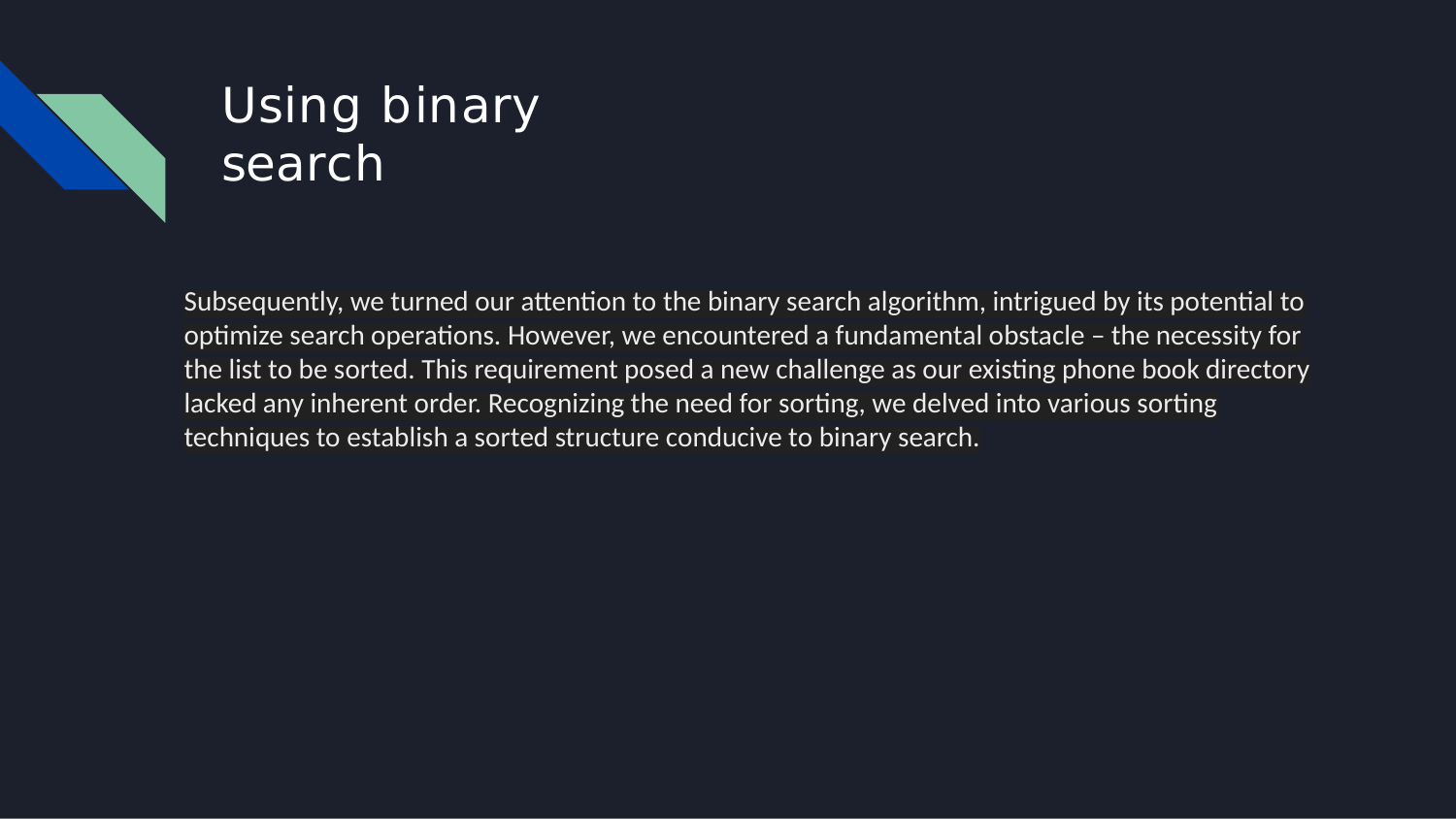

# Using binary search
Subsequently, we turned our attention to the binary search algorithm, intrigued by its potential to optimize search operations. However, we encountered a fundamental obstacle – the necessity for the list to be sorted. This requirement posed a new challenge as our existing phone book directory lacked any inherent order. Recognizing the need for sorting, we delved into various sorting techniques to establish a sorted structure conducive to binary search.